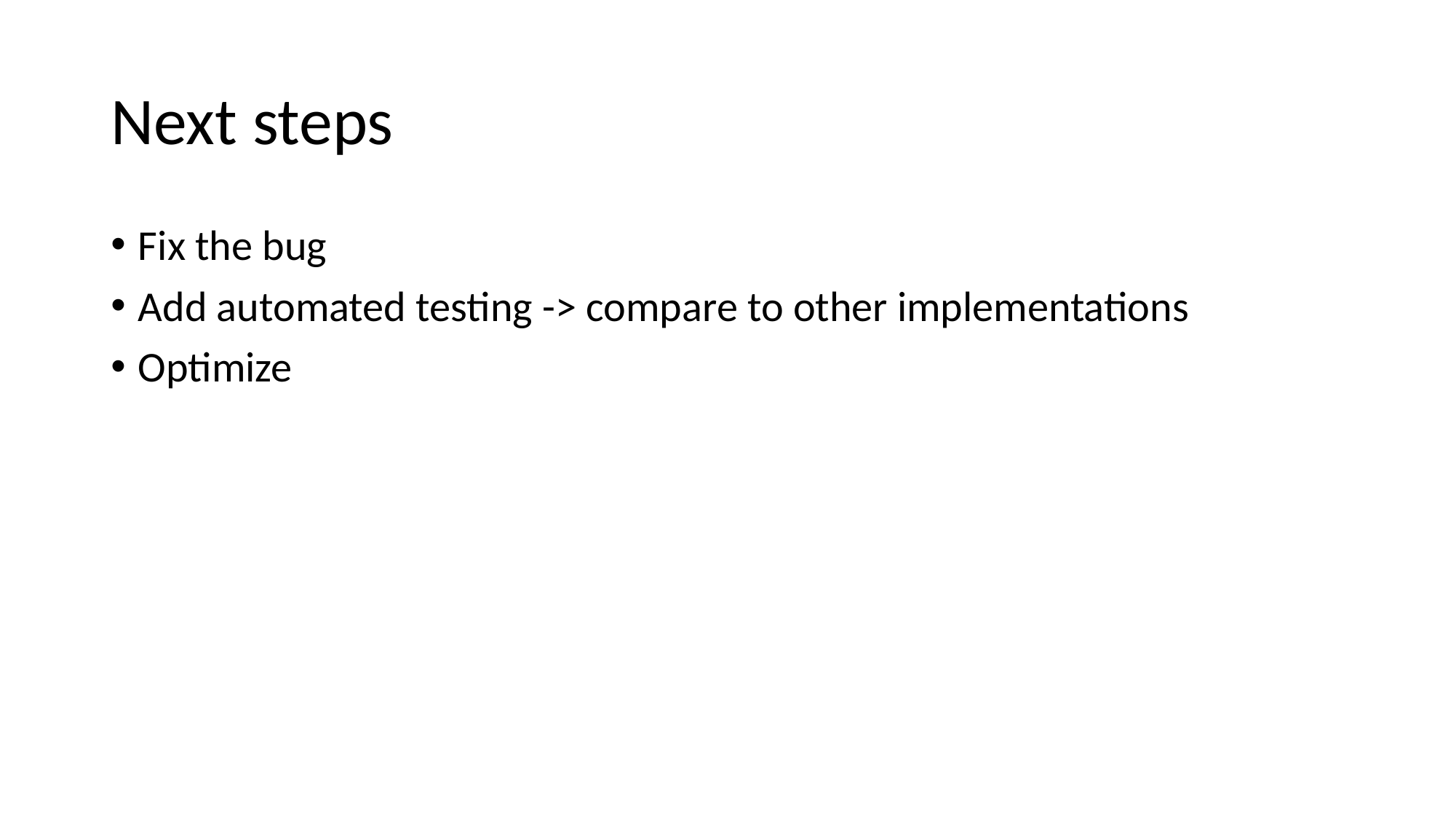

# Next steps
Fix the bug
Add automated testing -> compare to other implementations
Optimize